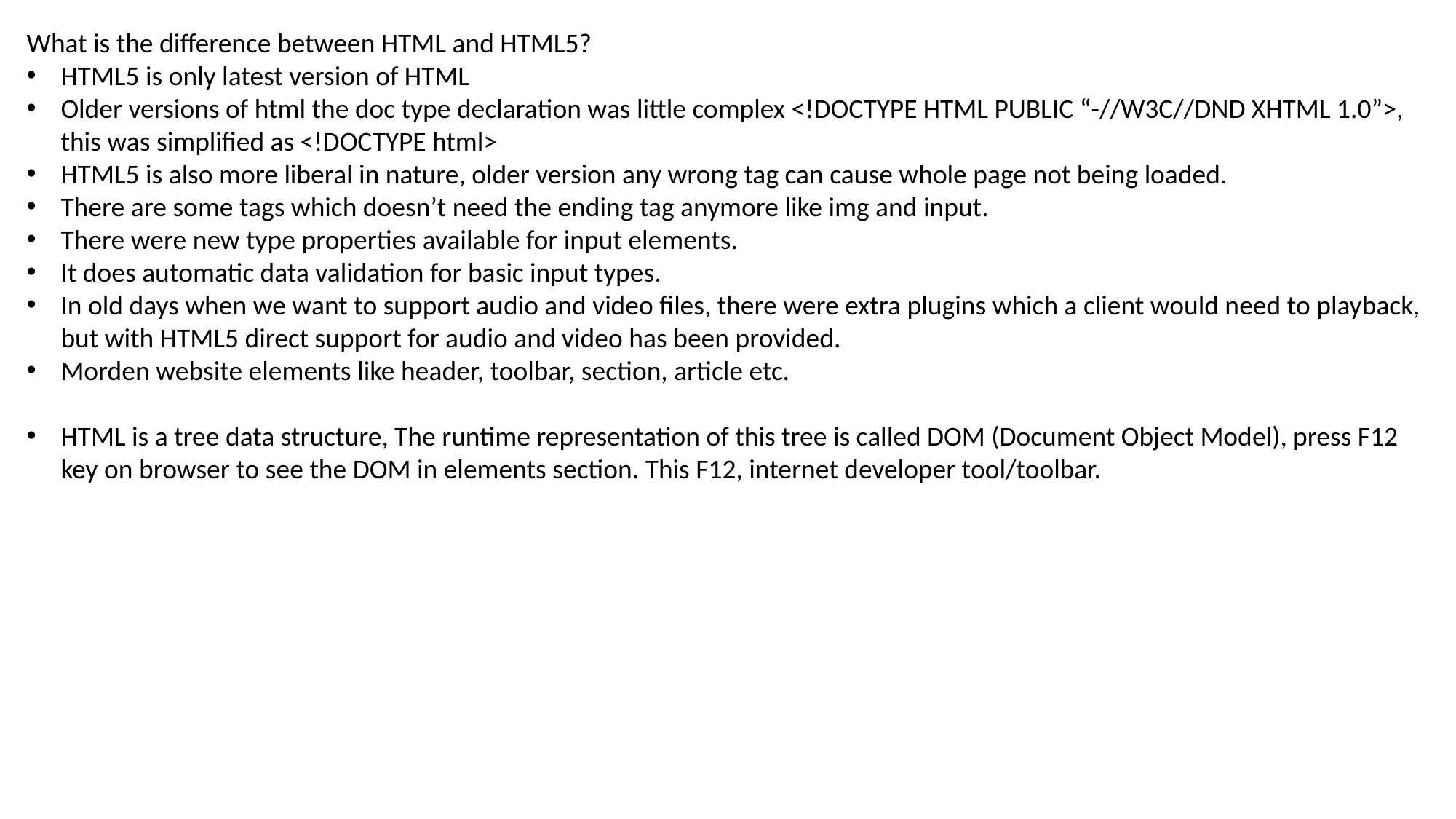

What is the difference between HTML and HTML5?
HTML5 is only latest version of HTML
Older versions of html the doc type declaration was little complex <!DOCTYPE HTML PUBLIC “-//W3C//DND XHTML 1.0”>, this was simplified as <!DOCTYPE html>
HTML5 is also more liberal in nature, older version any wrong tag can cause whole page not being loaded.
There are some tags which doesn’t need the ending tag anymore like img and input.
There were new type properties available for input elements.
It does automatic data validation for basic input types.
In old days when we want to support audio and video files, there were extra plugins which a client would need to playback, but with HTML5 direct support for audio and video has been provided.
Morden website elements like header, toolbar, section, article etc.

HTML is a tree data structure, The runtime representation of this tree is called DOM (Document Object Model), press F12 key on browser to see the DOM in elements section. This F12, internet developer tool/toolbar.